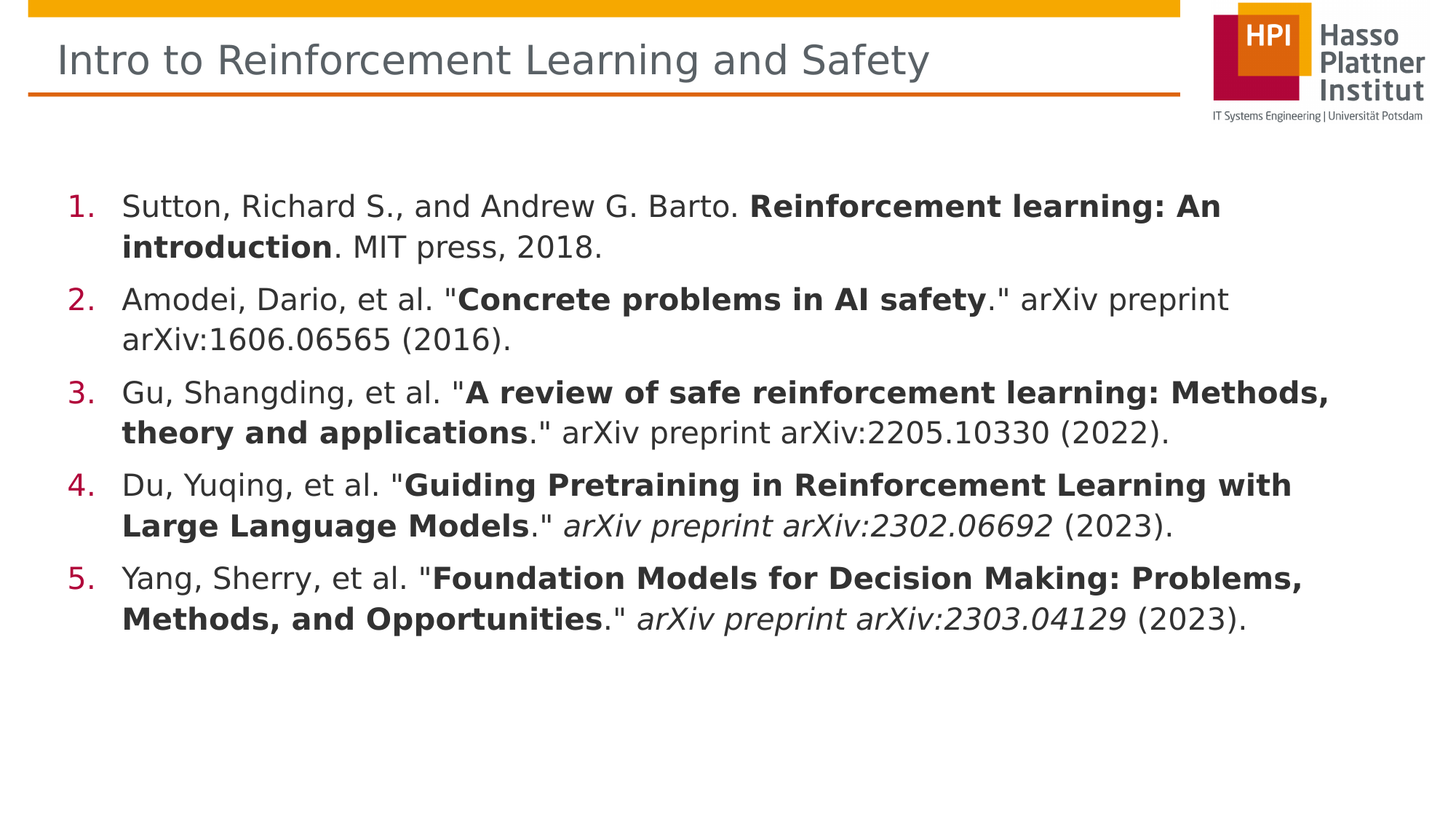

# Intro to Reinforcement Learning and Safety
Sutton, Richard S., and Andrew G. Barto. Reinforcement learning: An introduction. MIT press, 2018.
Amodei, Dario, et al. "Concrete problems in AI safety." arXiv preprint arXiv:1606.06565 (2016).
Gu, Shangding, et al. "A review of safe reinforcement learning: Methods, theory and applications." arXiv preprint arXiv:2205.10330 (2022).
Du, Yuqing, et al. "Guiding Pretraining in Reinforcement Learning with Large Language Models." arXiv preprint arXiv:2302.06692 (2023).
Yang, Sherry, et al. "Foundation Models for Decision Making: Problems, Methods, and Opportunities." arXiv preprint arXiv:2303.04129 (2023).